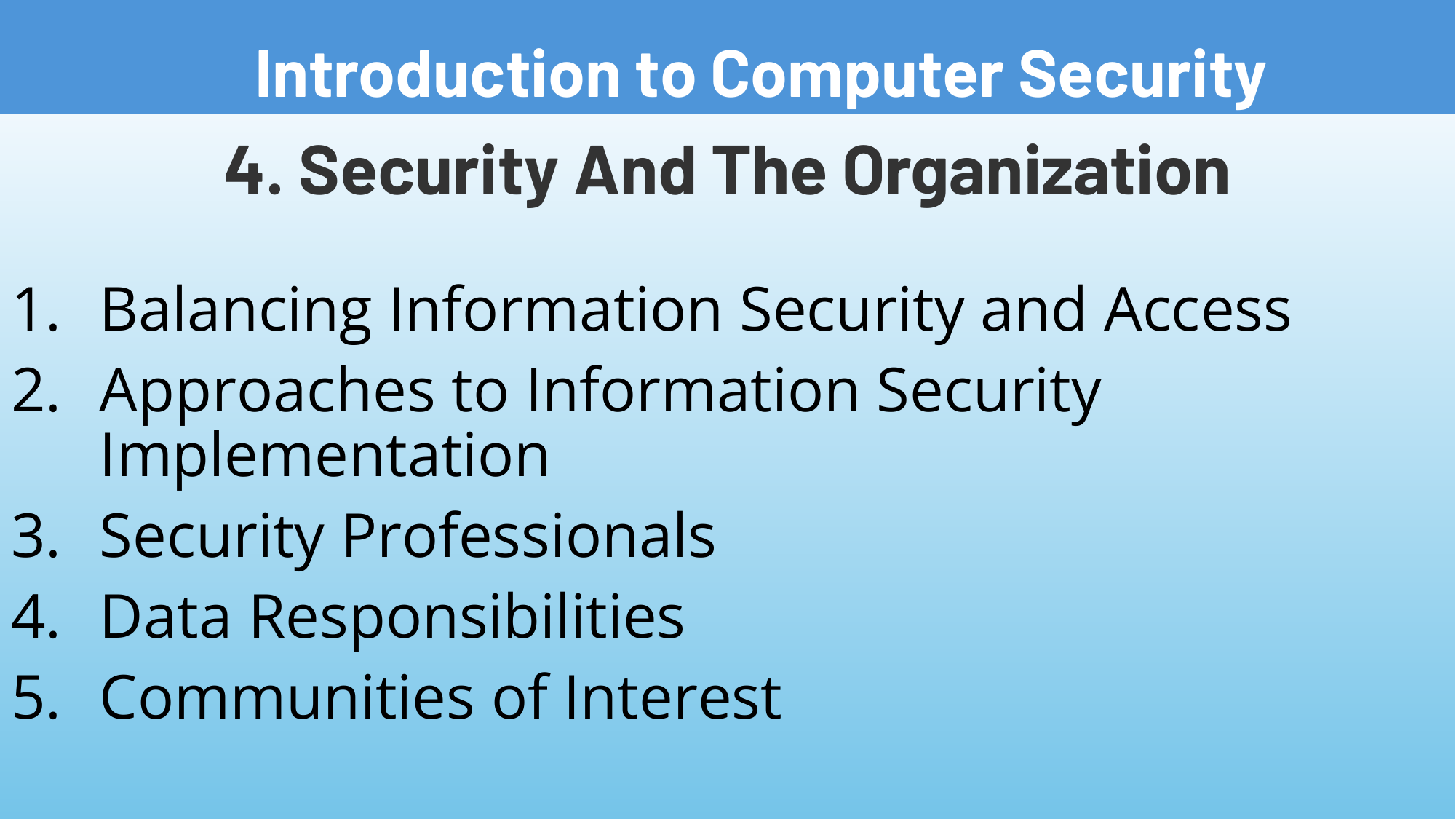

Introduction to Computer Security
4. Security And The Organization

Balancing Information Security and Access
Approaches to Information Security Implementation
Security Professionals
Data Responsibilities
Communities of Interest